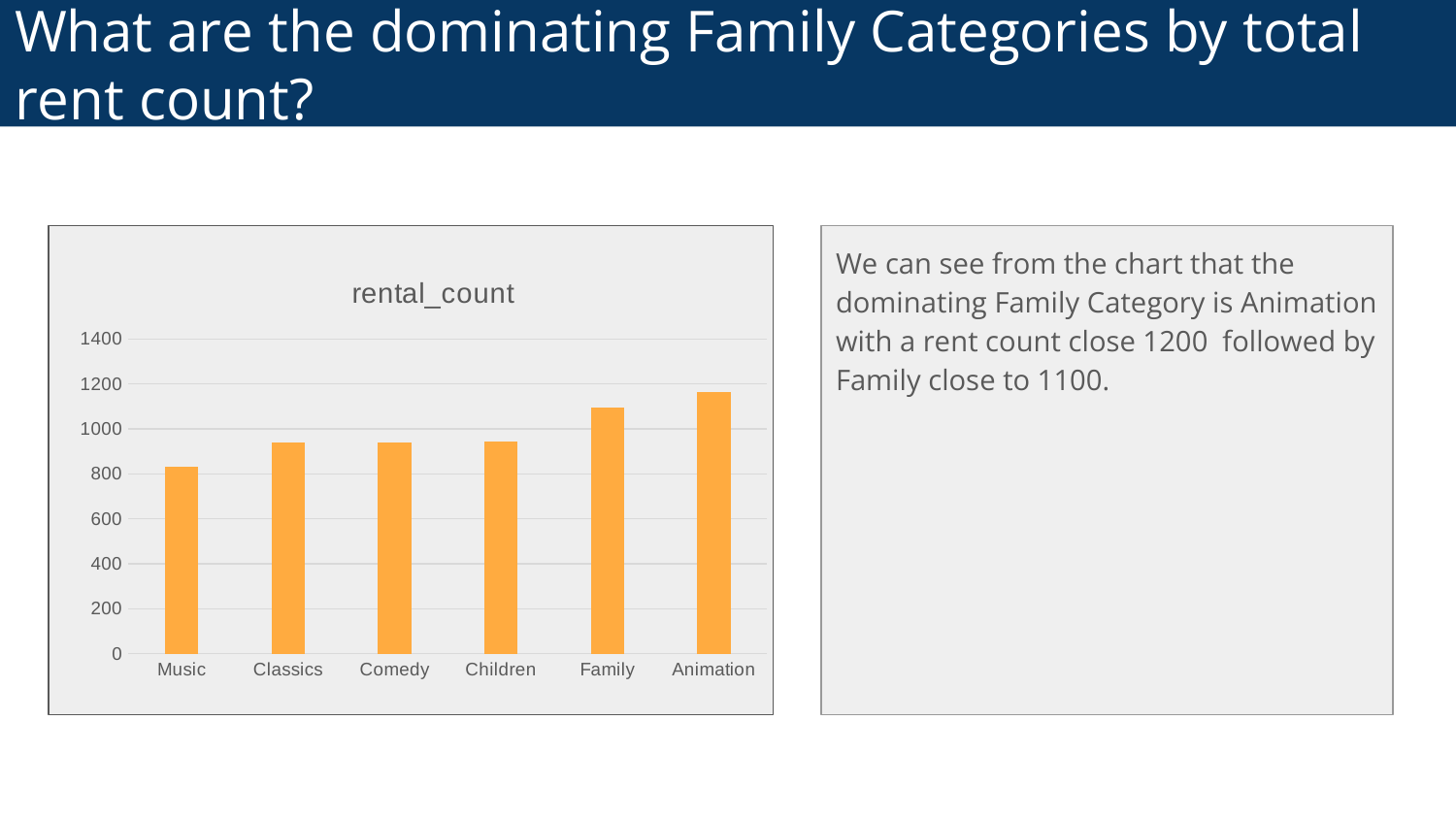

# What are the dominating Family Categories by total rent count?

We can see from the chart that the dominating Family Category is Animation with a rent count close 1200  followed by Family close to 1100.

### Chart:

| Category | rental_count |
|---|---|
| Music | 830.0 |
| Classics | 939.0 |
| Comedy | 941.0 |
| Children | 945.0 |
| Family | 1096.0 |
| Animation | 1166.0 |